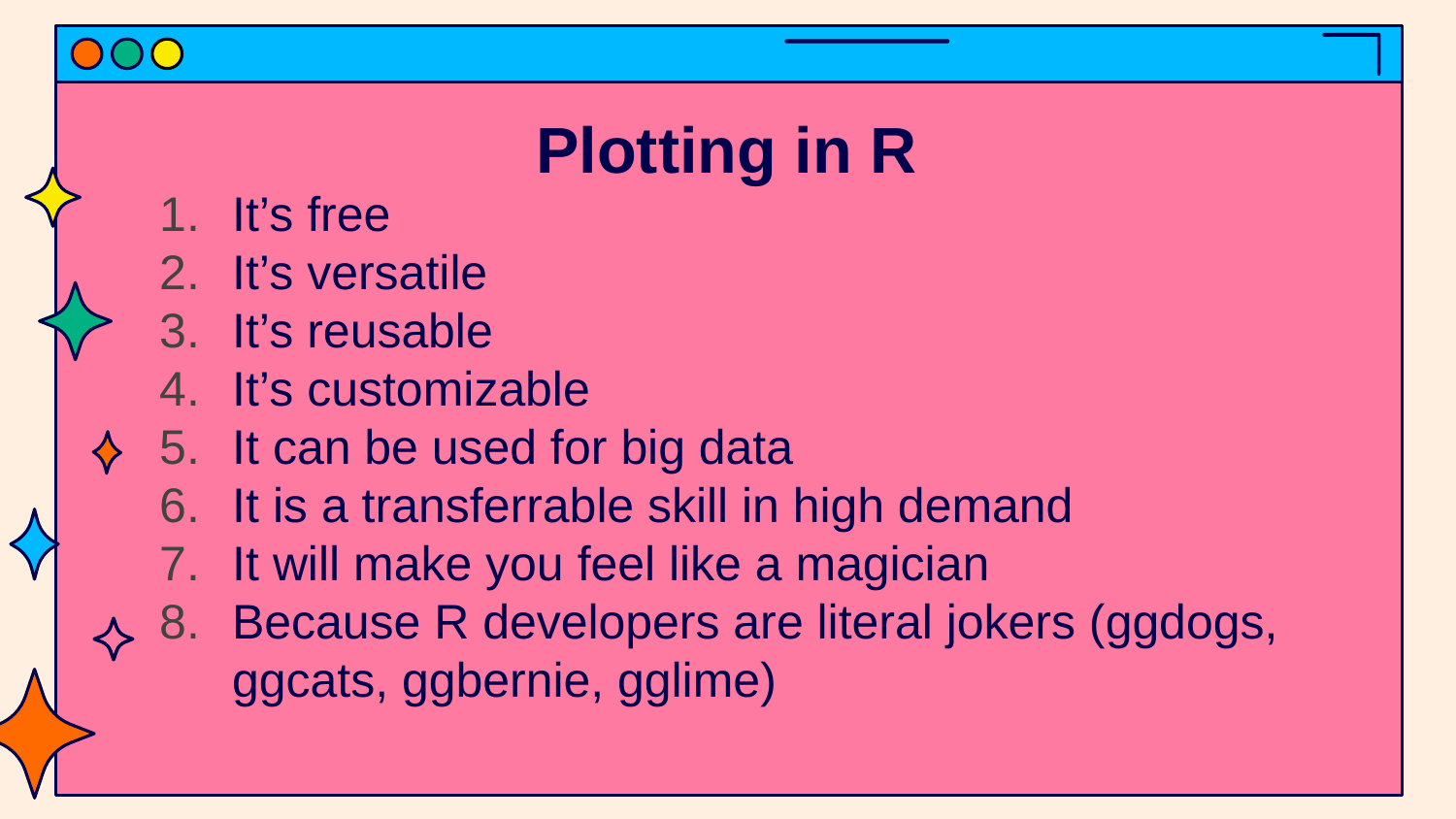

# Plotting in R

It’s free
It’s versatile
It’s reusable
It’s customizable
It can be used for big data
It is a transferrable skill in high demand
It will make you feel like a magician
Because R developers are literal jokers (ggdogs, ggcats, ggbernie, gglime)